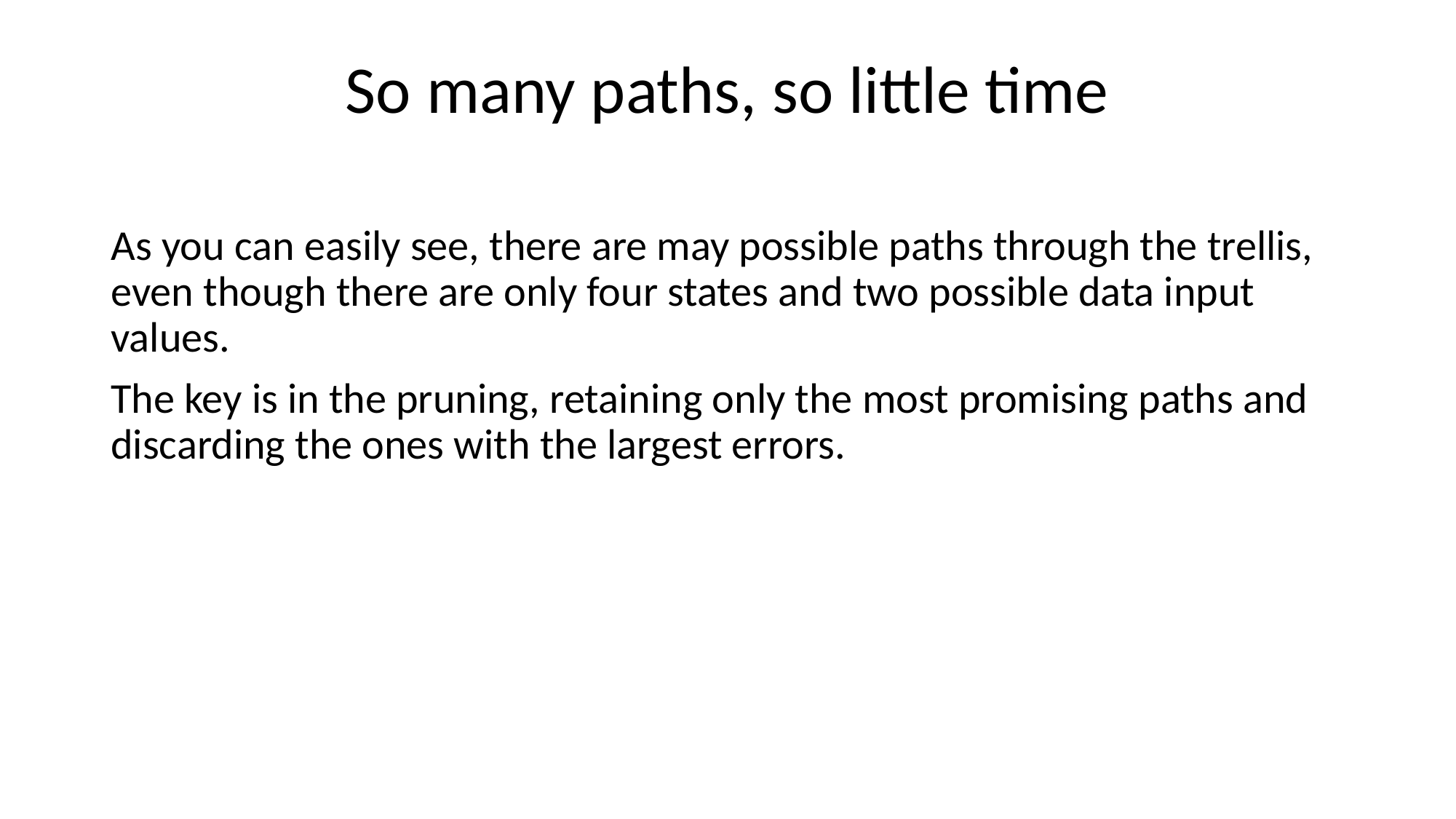

# So many paths, so little time
As you can easily see, there are may possible paths through the trellis, even though there are only four states and two possible data input values.
The key is in the pruning, retaining only the most promising paths and discarding the ones with the largest errors.